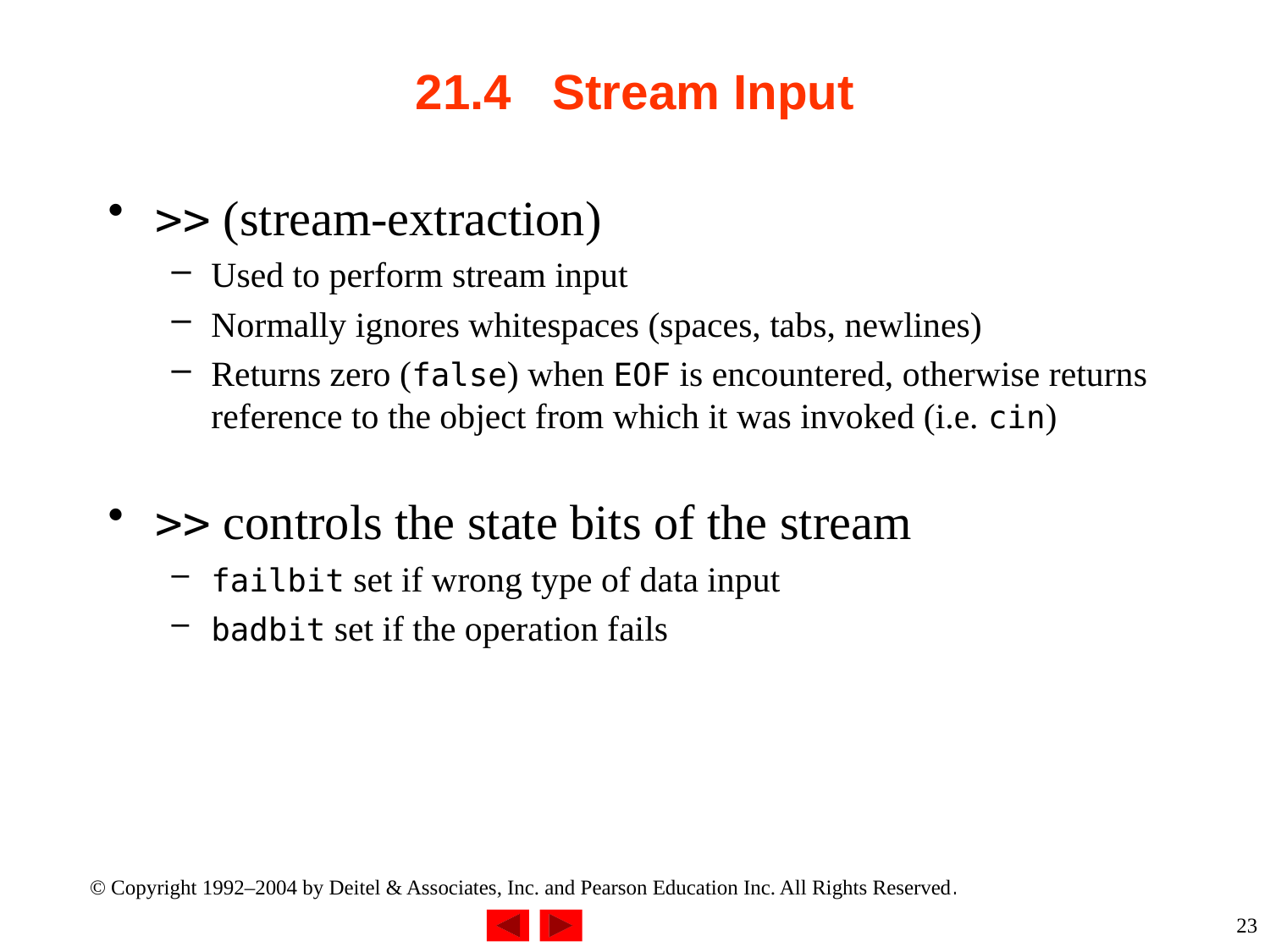

# 21.4   Stream Input
>> (stream-extraction)
Used to perform stream input
Normally ignores whitespaces (spaces, tabs, newlines)
Returns zero (false) when EOF is encountered, otherwise returns reference to the object from which it was invoked (i.e. cin)

>> controls the state bits of the stream
failbit set if wrong type of data input
badbit set if the operation fails